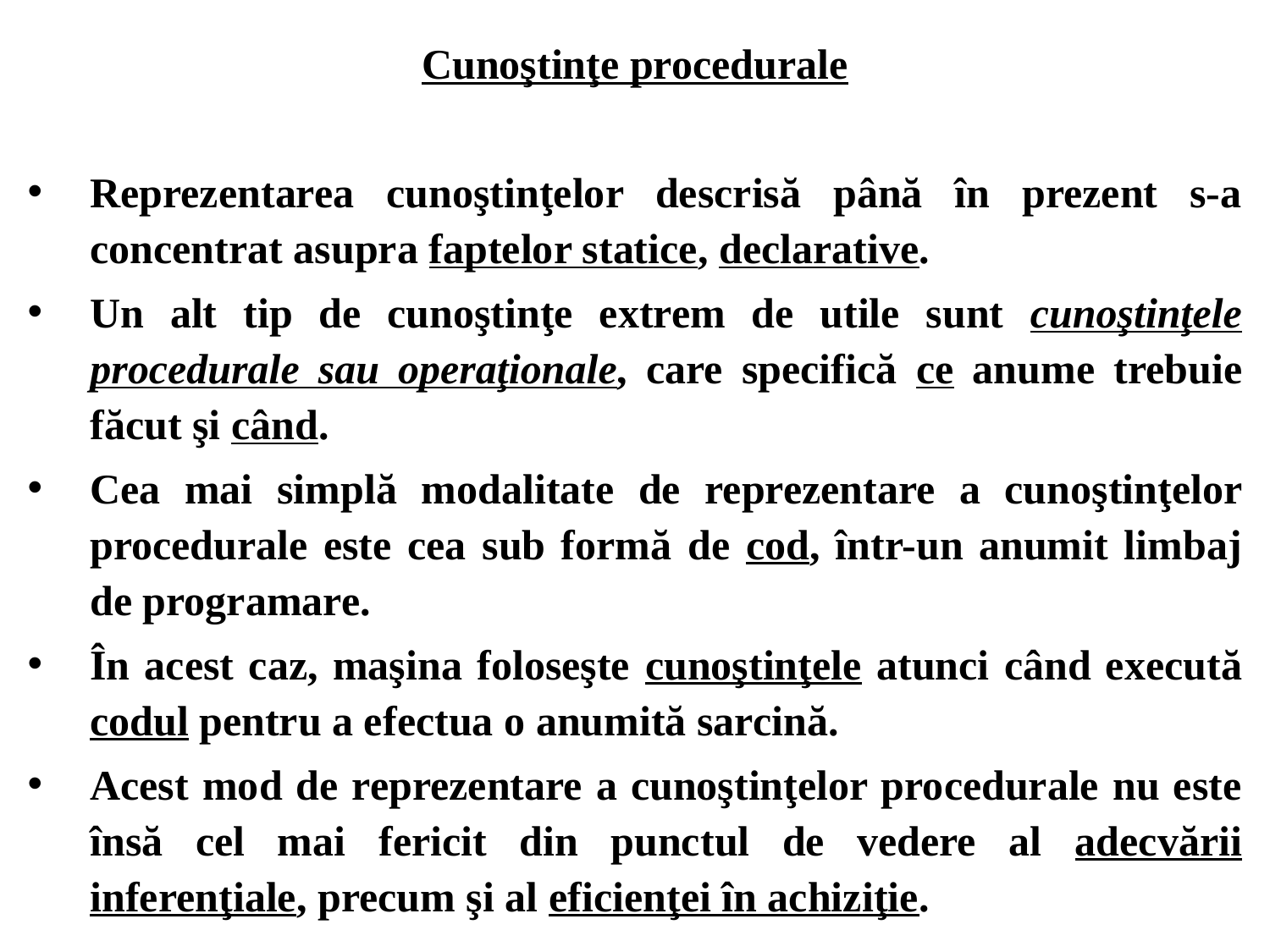

Cunoştinţe procedurale

Reprezentarea cunoştinţelor descrisă până în prezent s-a concentrat asupra faptelor statice, declarative.
Un alt tip de cunoştinţe extrem de utile sunt cunoştinţele procedurale sau operaţionale, care specifică ce anume trebuie făcut şi când.
Cea mai simplă modalitate de reprezentare a cunoştinţelor procedurale este cea sub formă de cod, într-un anumit limbaj de programare.
În acest caz, maşina foloseşte cunoştinţele atunci când execută codul pentru a efectua o anumită sarcină.
Acest mod de reprezentare a cunoştinţelor procedurale nu este însă cel mai fericit din punctul de vedere al adecvării inferenţiale, precum şi al eficienţei în achiziţie.